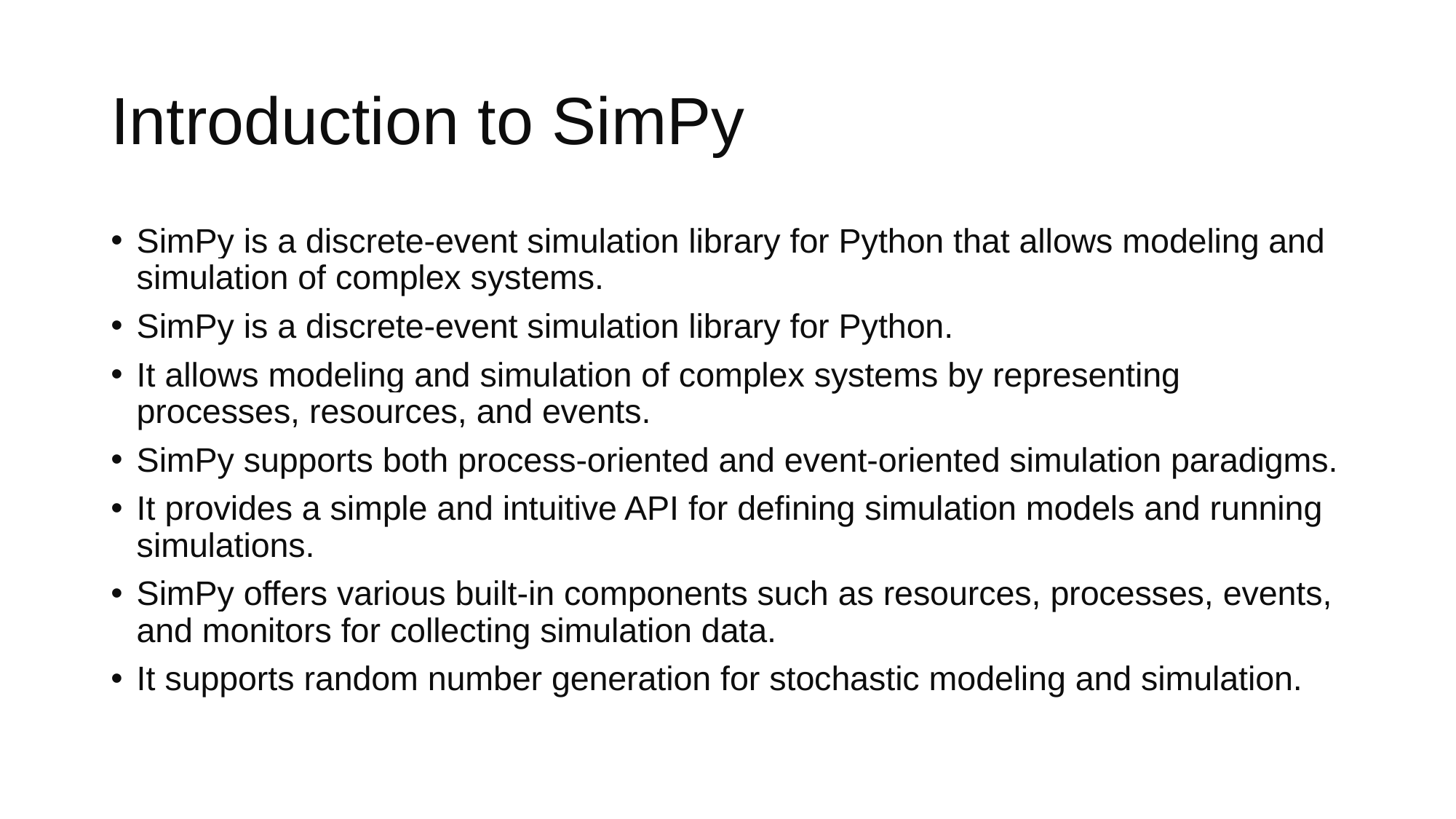

# Introduction to SimPy
SimPy is a discrete-event simulation library for Python that allows modeling and simulation of complex systems.
SimPy is a discrete-event simulation library for Python.
It allows modeling and simulation of complex systems by representing processes, resources, and events.
SimPy supports both process-oriented and event-oriented simulation paradigms.
It provides a simple and intuitive API for defining simulation models and running simulations.
SimPy offers various built-in components such as resources, processes, events, and monitors for collecting simulation data.
It supports random number generation for stochastic modeling and simulation.